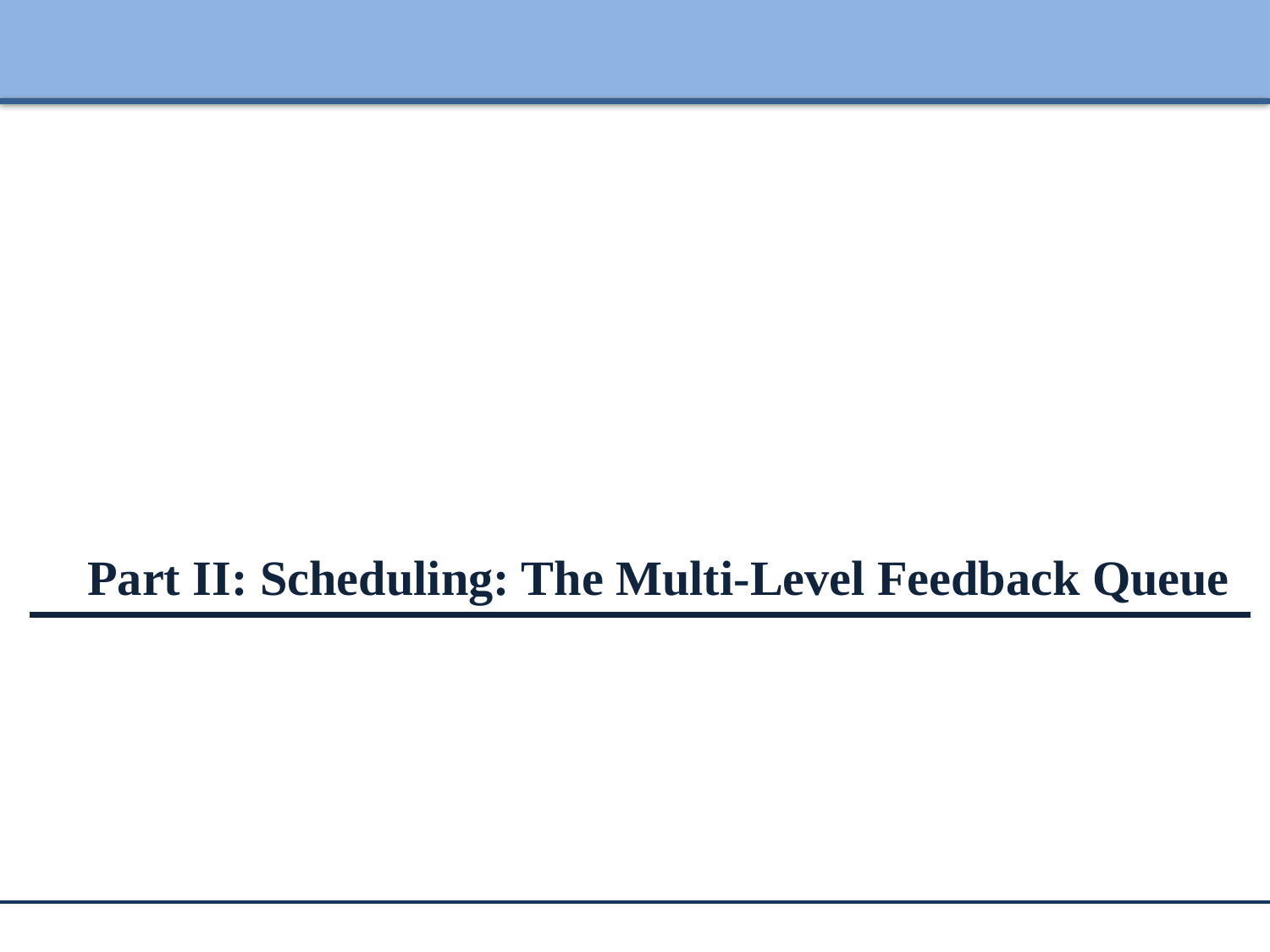

Part II: Scheduling: The Multi-Level Feedback Queue